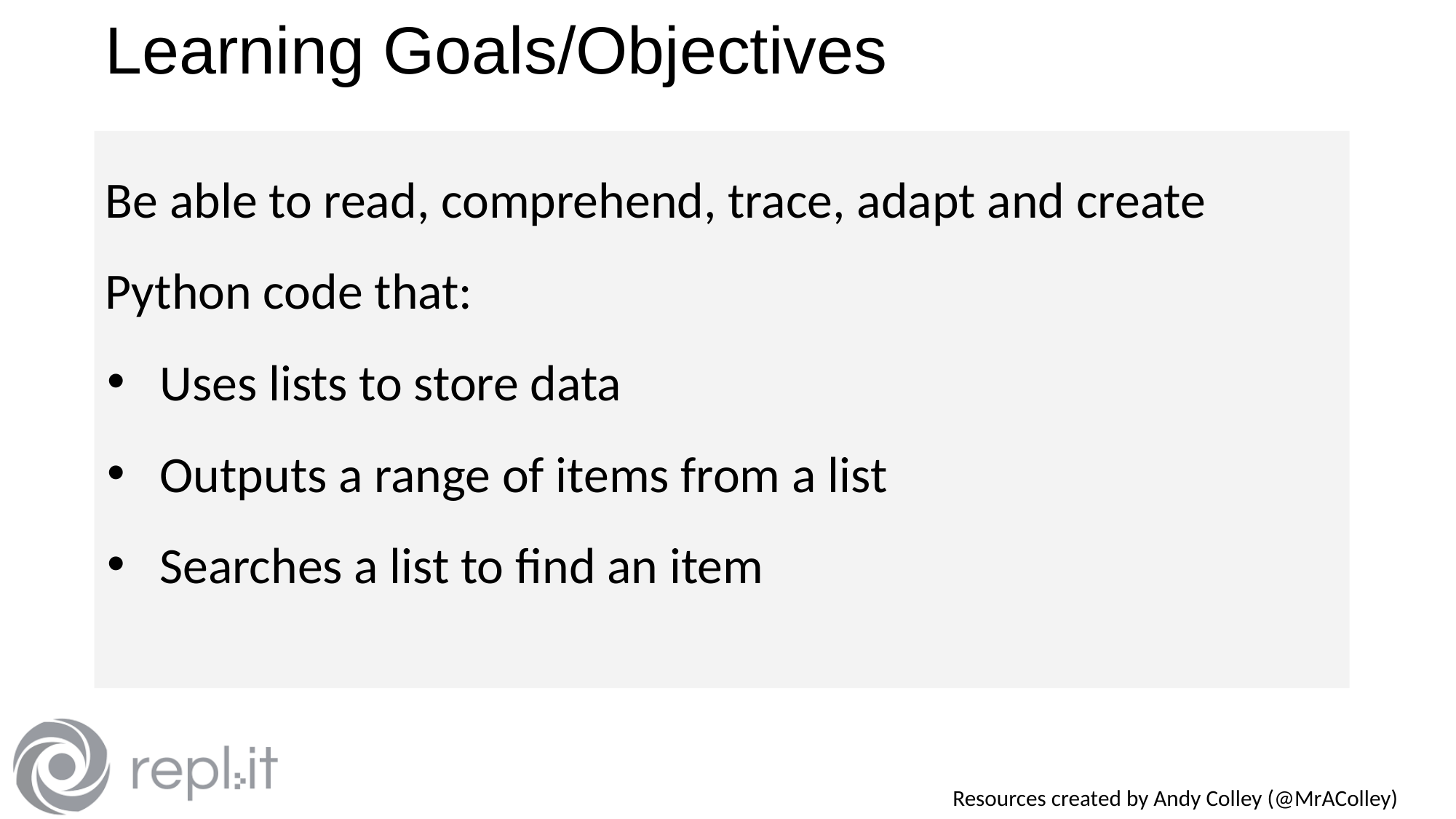

# Learning Goals/Objectives
Be able to read, comprehend, trace, adapt and create Python code that:
Uses lists to store data
Outputs a range of items from a list
Searches a list to find an item